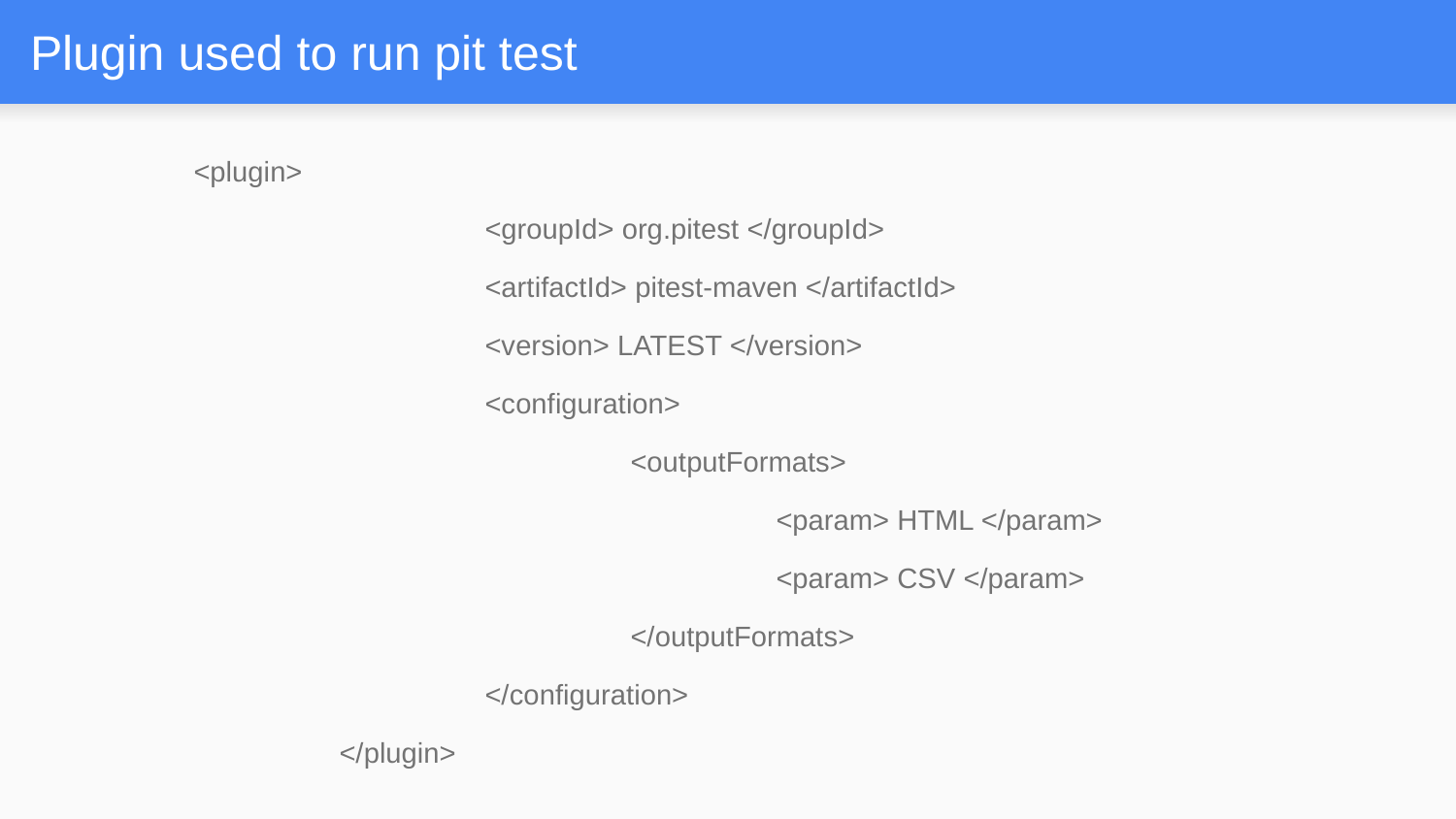

# Plugin used to run pit test
	<plugin>
			<groupId> org.pitest </groupId>
			<artifactId> pitest-maven </artifactId>
			<version> LATEST </version>
			<configuration>
				<outputFormats>
					<param> HTML </param>
					<param> CSV </param>
				</outputFormats>
			</configuration>
		</plugin>